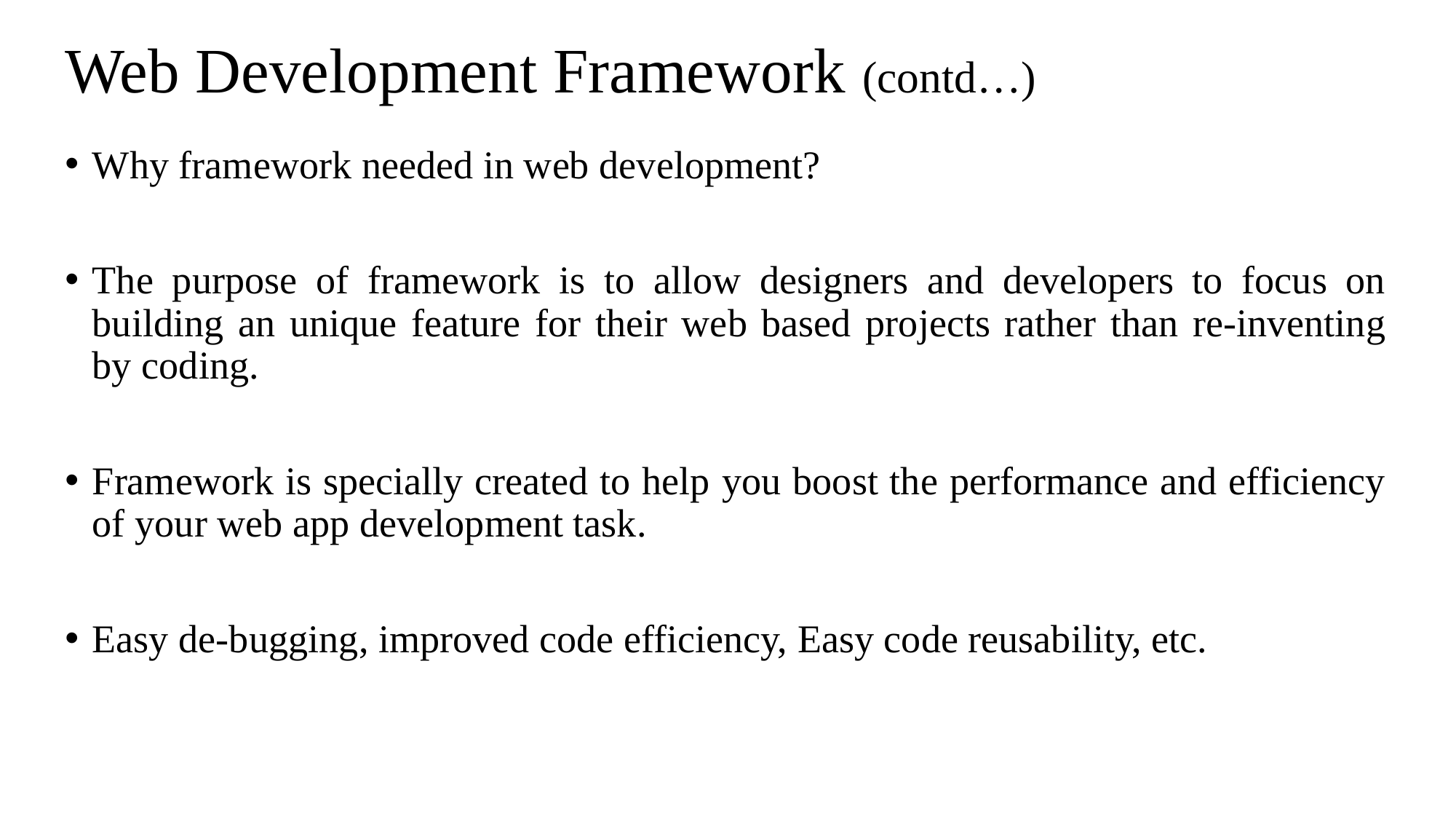

# Web Development Framework (contd…)
Why framework needed in web development?

The purpose of framework is to allow designers and developers to focus on building an unique feature for their web based projects rather than re-inventing by coding.

Framework is specially created to help you boost the performance and efficiency of your web app development task.

Easy de-bugging, improved code efficiency, Easy code reusability, etc.